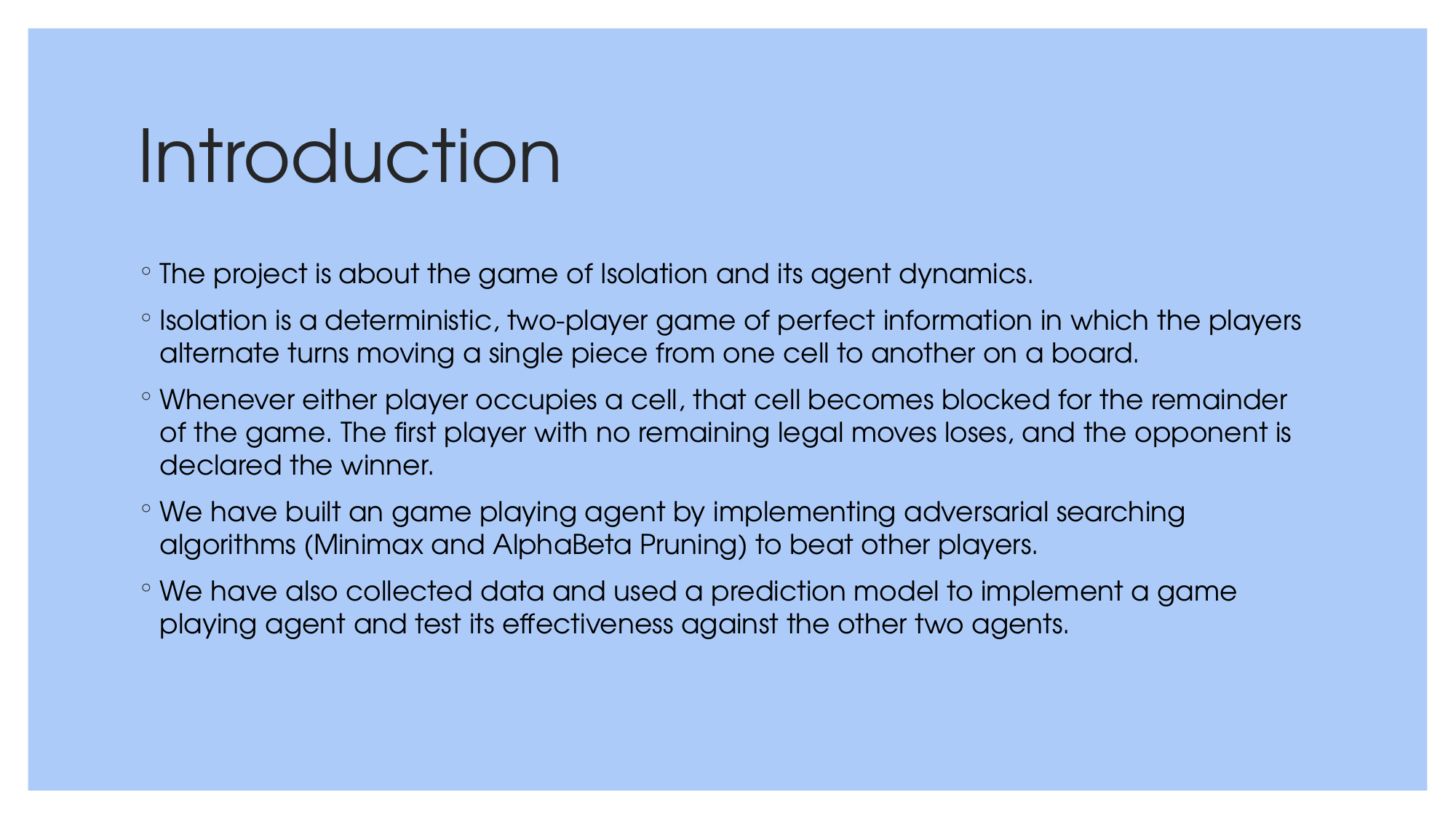

# Introduction
The project is about the game of Isolation and its agent dynamics.
Isolation is a deterministic, two-player game of perfect information in which the players alternate turns moving a single piece from one cell to another on a board.
Whenever either player occupies a cell, that cell becomes blocked for the remainder of the game. The first player with no remaining legal moves loses, and the opponent is declared the winner.
We have built an game playing agent by implementing adversarial searching algorithms (Minimax and AlphaBeta Pruning) to beat other players.
We have also collected data and used a prediction model to implement a game playing agent and test its effectiveness against the other two agents.